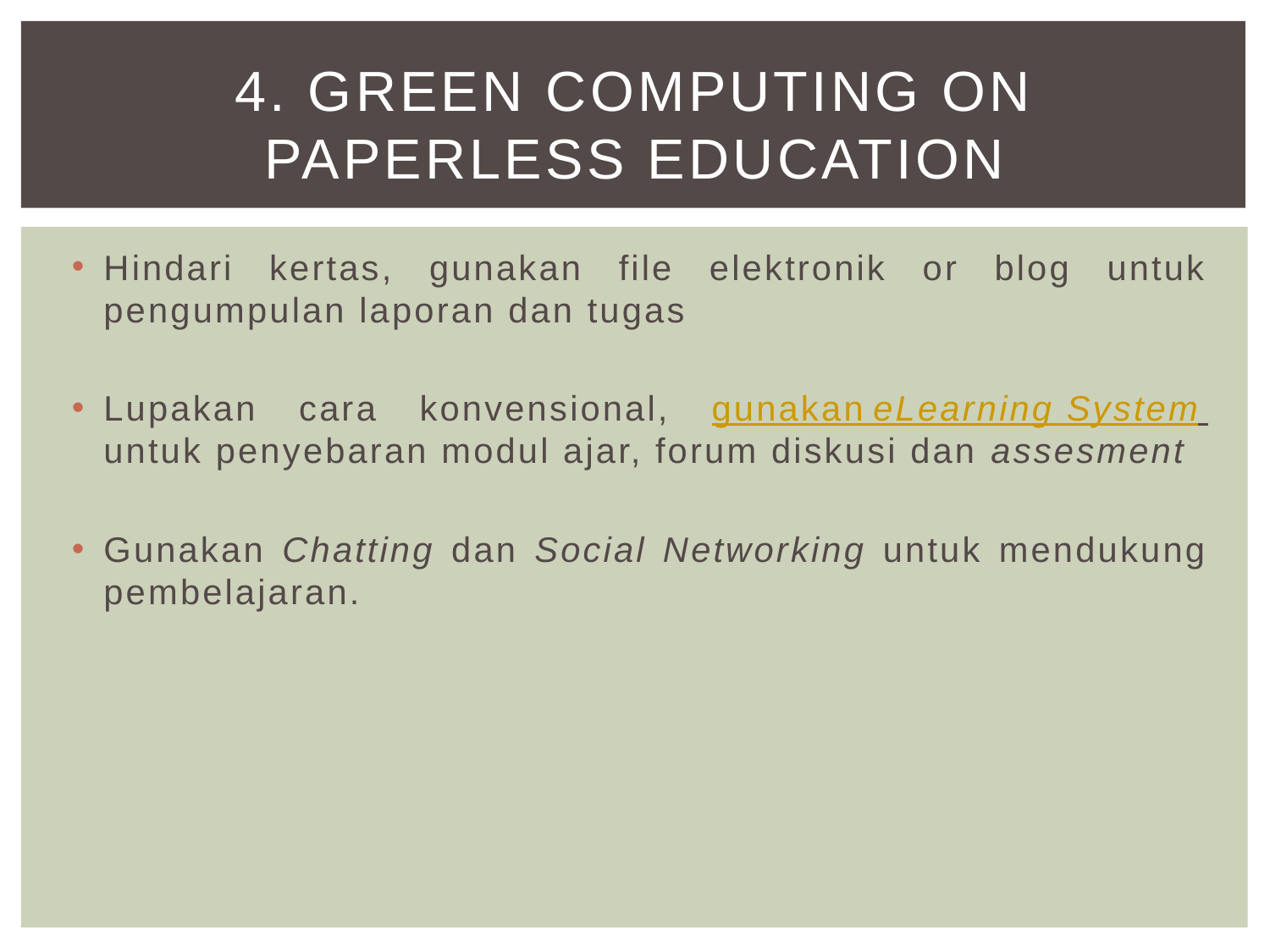

# 4. Green Computing on Paperless Education
Hindari kertas, gunakan file elektronik or blog untuk pengumpulan laporan dan tugas

Lupakan cara konvensional, gunakan eLearning System untuk penyebaran modul ajar, forum diskusi dan assesment

Gunakan Chatting dan Social Networking untuk mendukung pembelajaran.